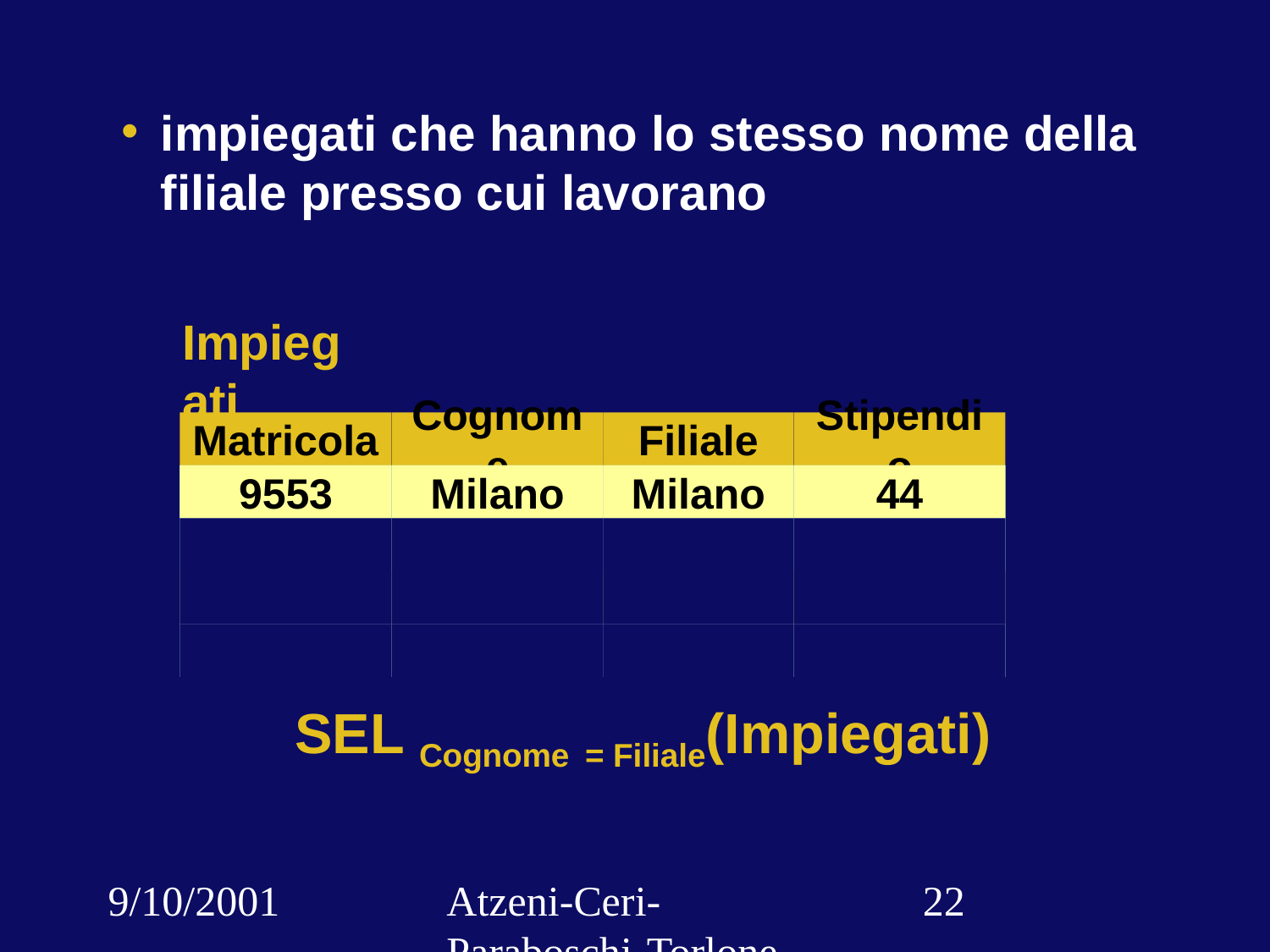

impiegati che hanno lo stesso nome della filiale presso cui lavorano
Impiegati
Matricola
Cognome
Filiale
Stipendio
7309
Rossi
Roma
55
5998
Neri
Milano
64
9553
Milano
Milano
44
5698
Neri
Napoli
64
7309
Rossi
Roma
55
5998
Neri
Milano
64
5698
Neri
Napoli
64
9553
Milano
Milano
44

SEL Cognome = Filiale(Impiegati)
9/10/2001
Atzeni-Ceri-Paraboschi-Torlone, Basi di dati, Capitolo 3
22